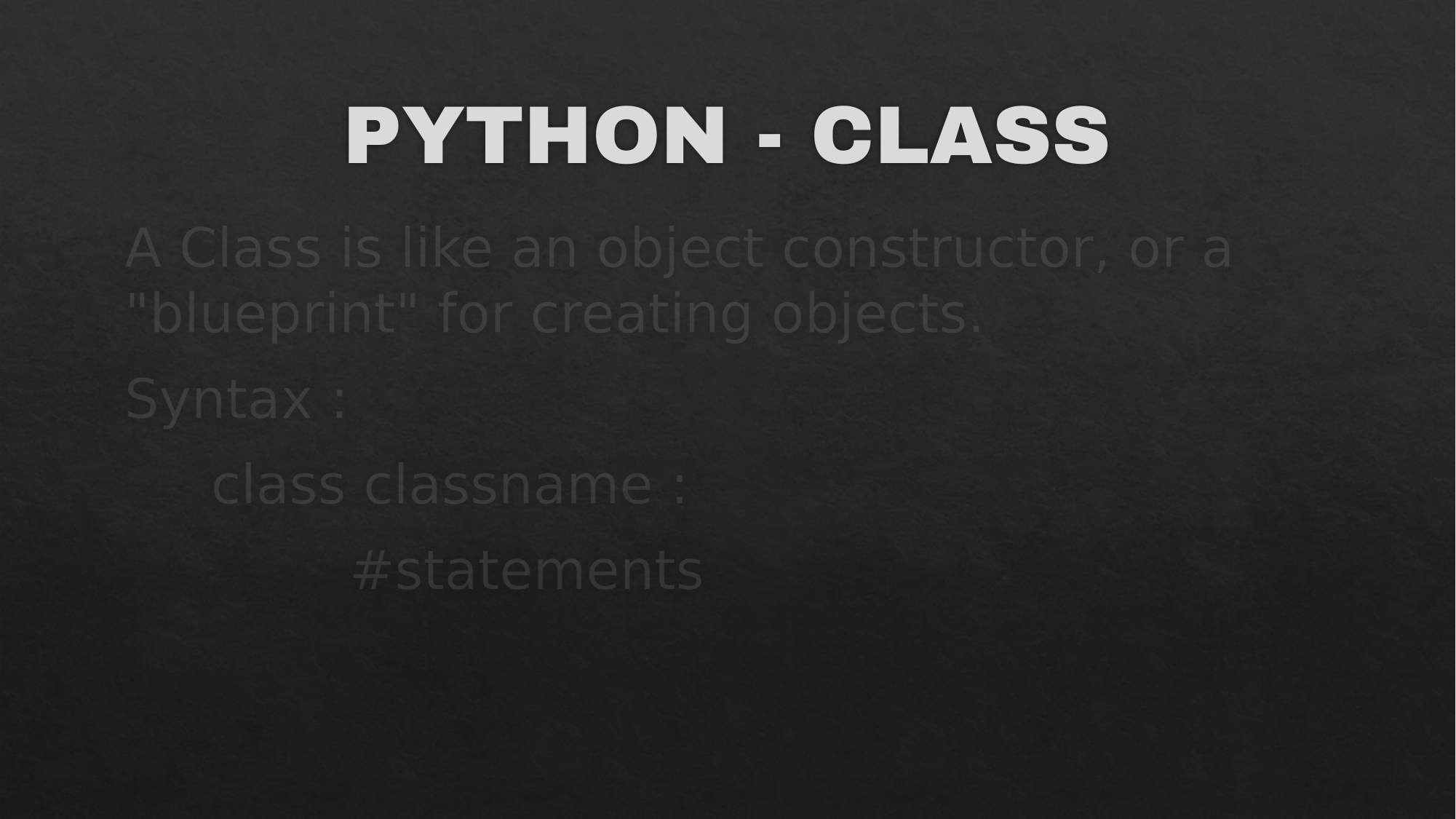

# PYTHON - CLASS
A Class is like an object constructor, or a "blueprint" for creating objects.
Syntax :
     class classname :
             #statements